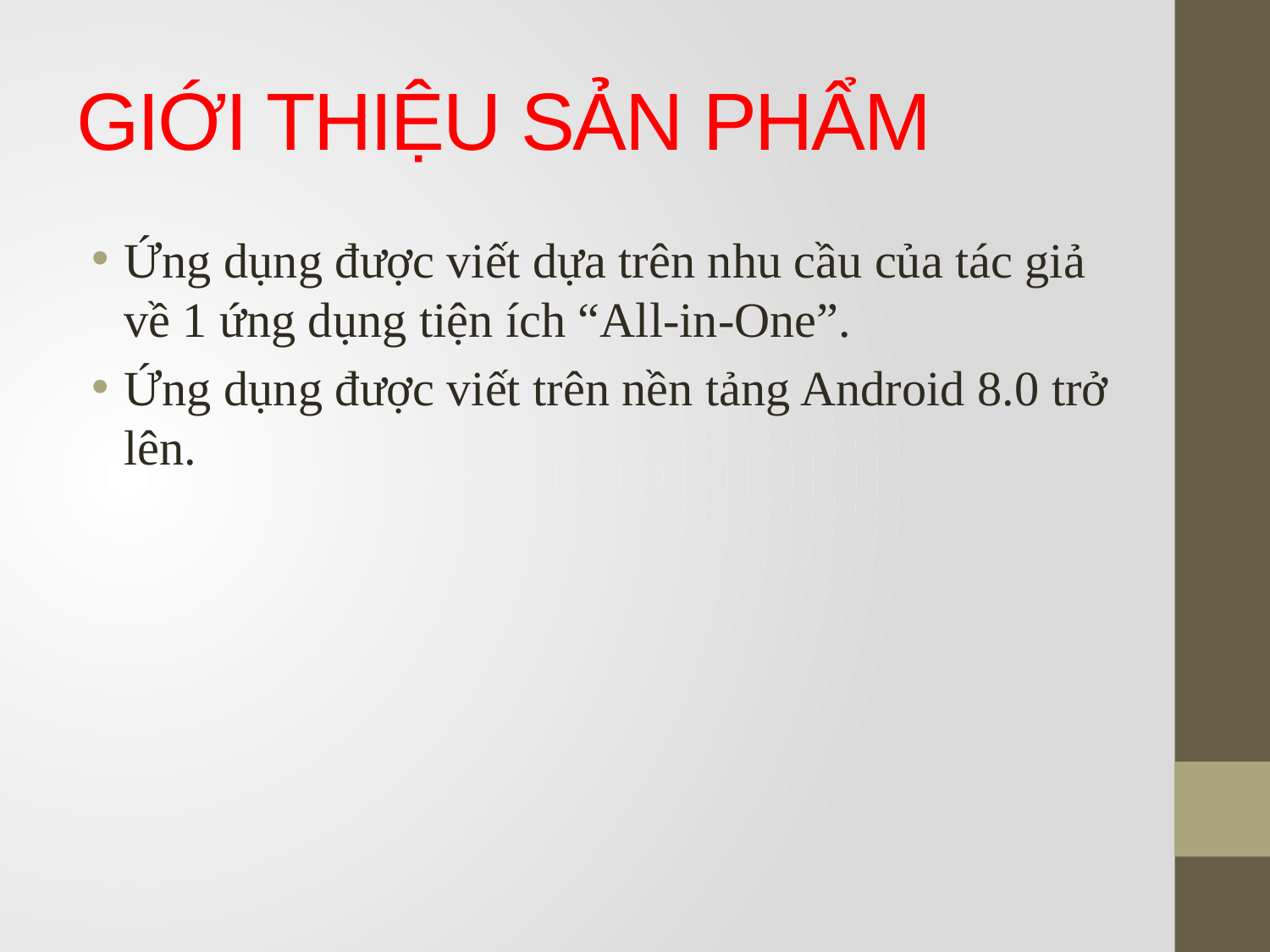

# GIỚI THIỆU SẢN PHẨM
Ứng dụng được viết dựa trên nhu cầu của tác giả về 1 ứng dụng tiện ích “All-in-One”.
Ứng dụng được viết trên nền tảng Android 8.0 trở lên.